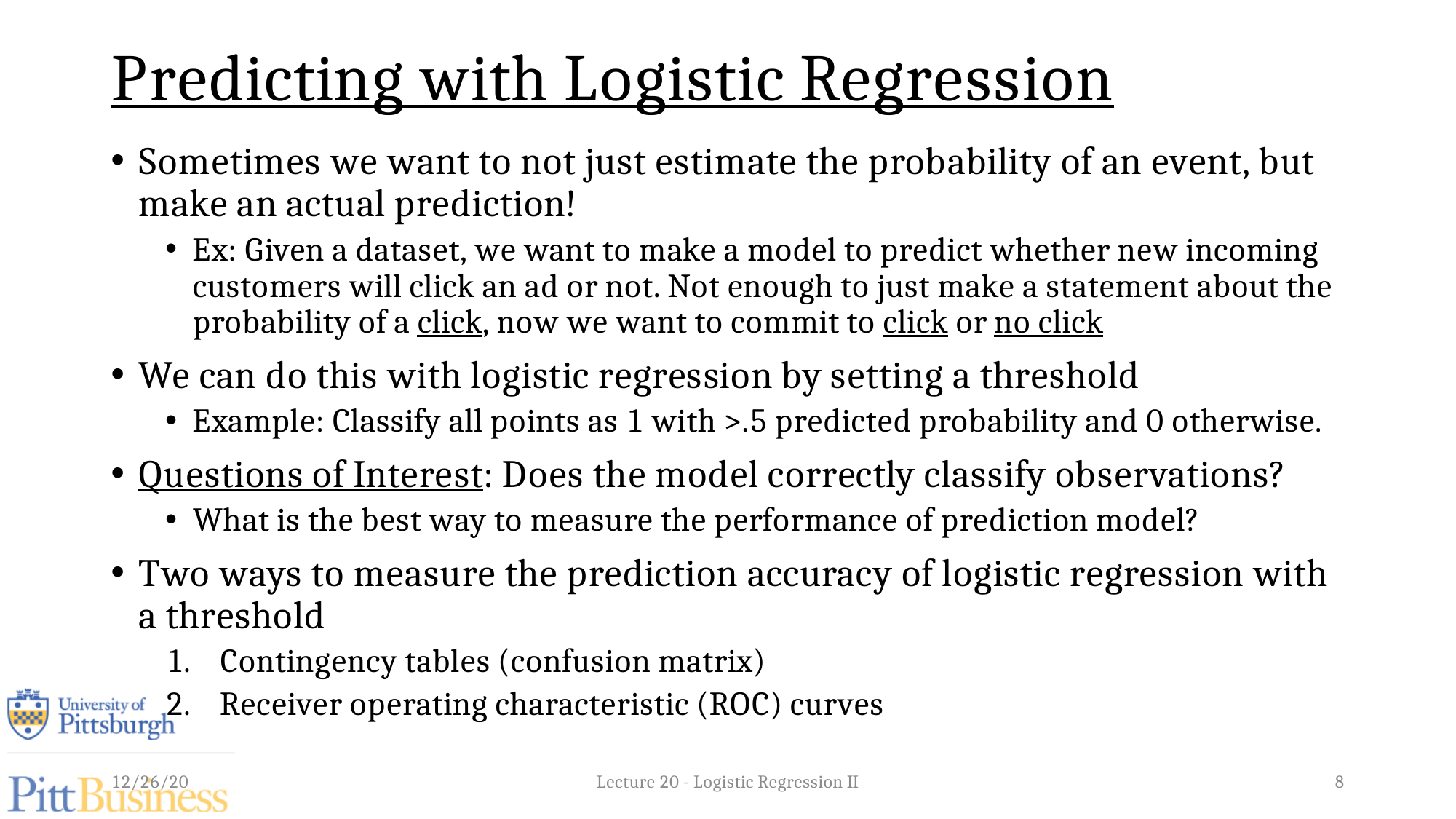

# Predicting with Logistic Regression
Sometimes we want to not just estimate the probability of an event, but make an actual prediction!
Ex: Given a dataset, we want to make a model to predict whether new incoming customers will click an ad or not. Not enough to just make a statement about the probability of a click, now we want to commit to click or no click
We can do this with logistic regression by setting a threshold
Example: Classify all points as 1 with >.5 predicted probability and 0 otherwise.
Questions of Interest: Does the model correctly classify observations?
What is the best way to measure the performance of prediction model?
Two ways to measure the prediction accuracy of logistic regression with a threshold
Contingency tables (confusion matrix)
Receiver operating characteristic (ROC) curves
12/26/20
Lecture 20 - Logistic Regression II
8